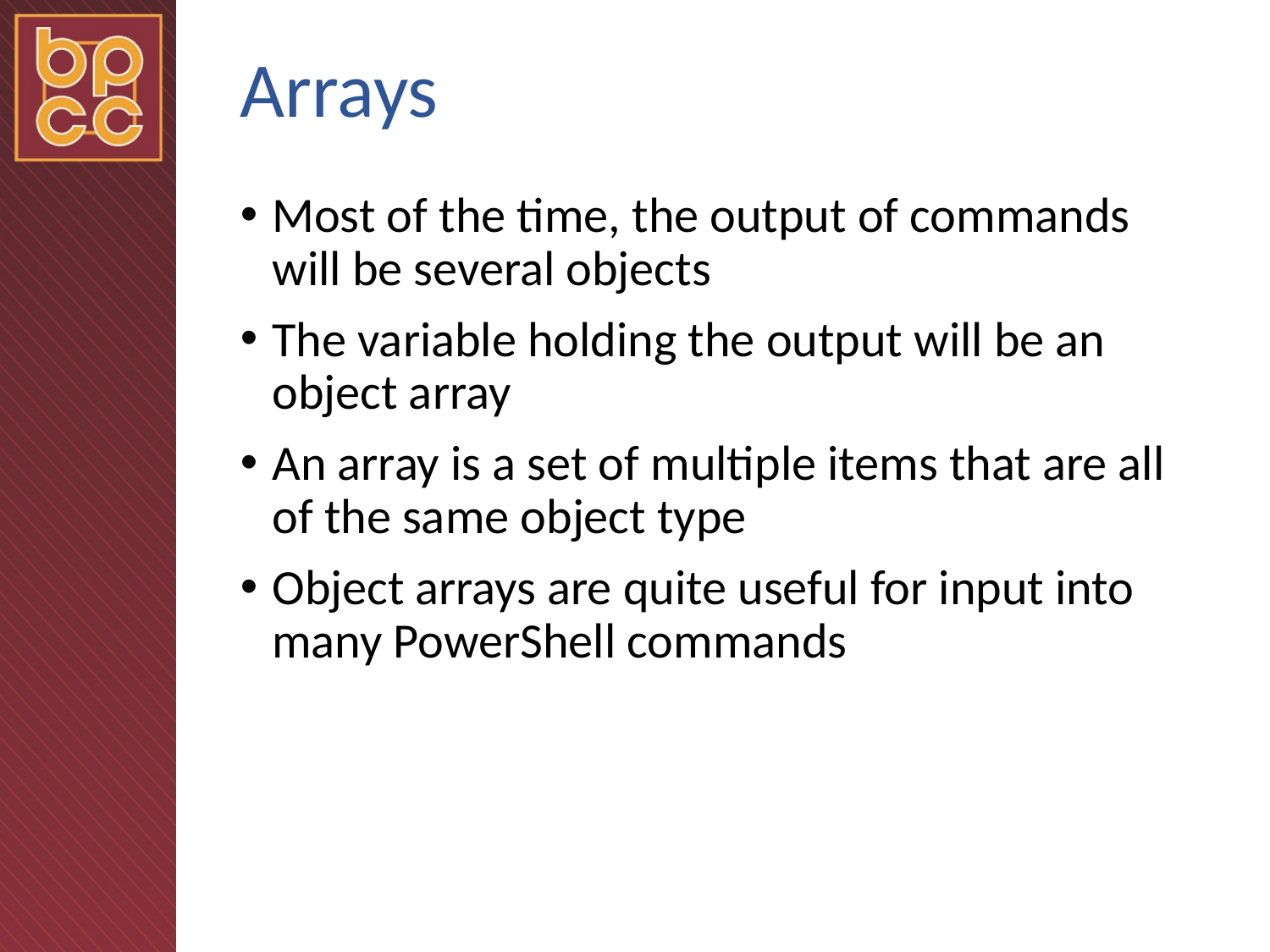

# Arrays
Most of the time, the output of commands will be several objects
The variable holding the output will be an object array
An array is a set of multiple items that are all of the same object type
Object arrays are quite useful for input into many PowerShell commands